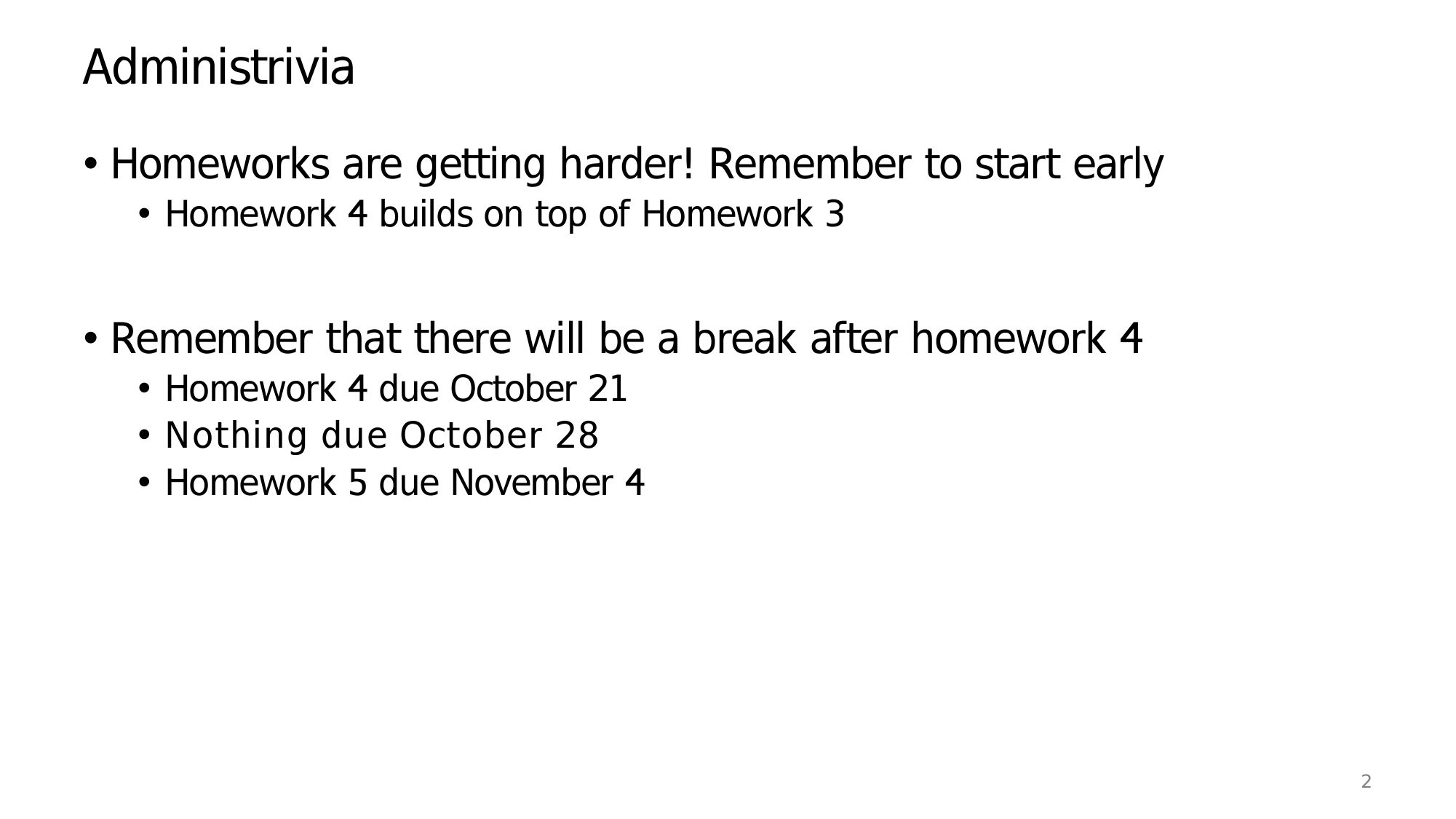

# Administrivia
Homeworks are getting harder! Remember to start early
Homework 4 builds on top of Homework 3

Remember that there will be a break after homework 4
Homework 4 due October 21
Nothing due October 28
Homework 5 due November 4
2